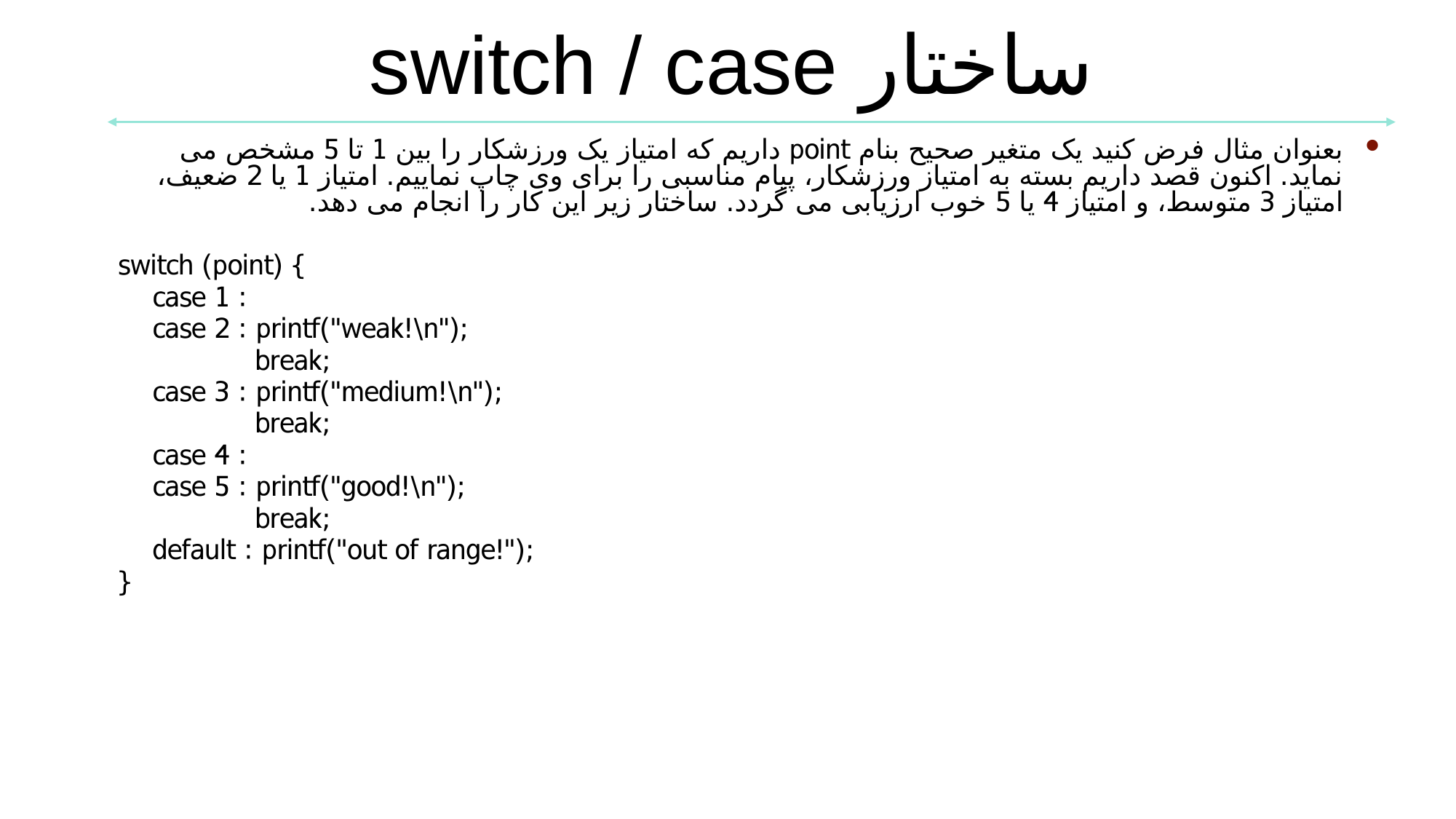

ساختار switch / case
بعنوان مثال فرض کنید یک متغیر صحیح بنام point داریم که امتیاز یک ورزشکار را بین 1 تا 5 مشخص می نماید. اکنون قصد داریم بسته به امتیاز ورزشکار، پیام مناسبی را برای وی چاپ نماییم. امتیاز 1 یا 2 ضعیف، امتیاز 3 متوسط، و امتیاز 4 یا 5 خوب ارزیابی می گردد. ساختار زیر این کار را انجام می دهد.

switch (point) {
    case 1 :
    case 2 : printf("weak!\n");
                break;
    case 3 : printf("medium!\n");
                break;
    case 4 :
    case 5 : printf("good!\n");
                break;
    default : printf("out of range!");
}